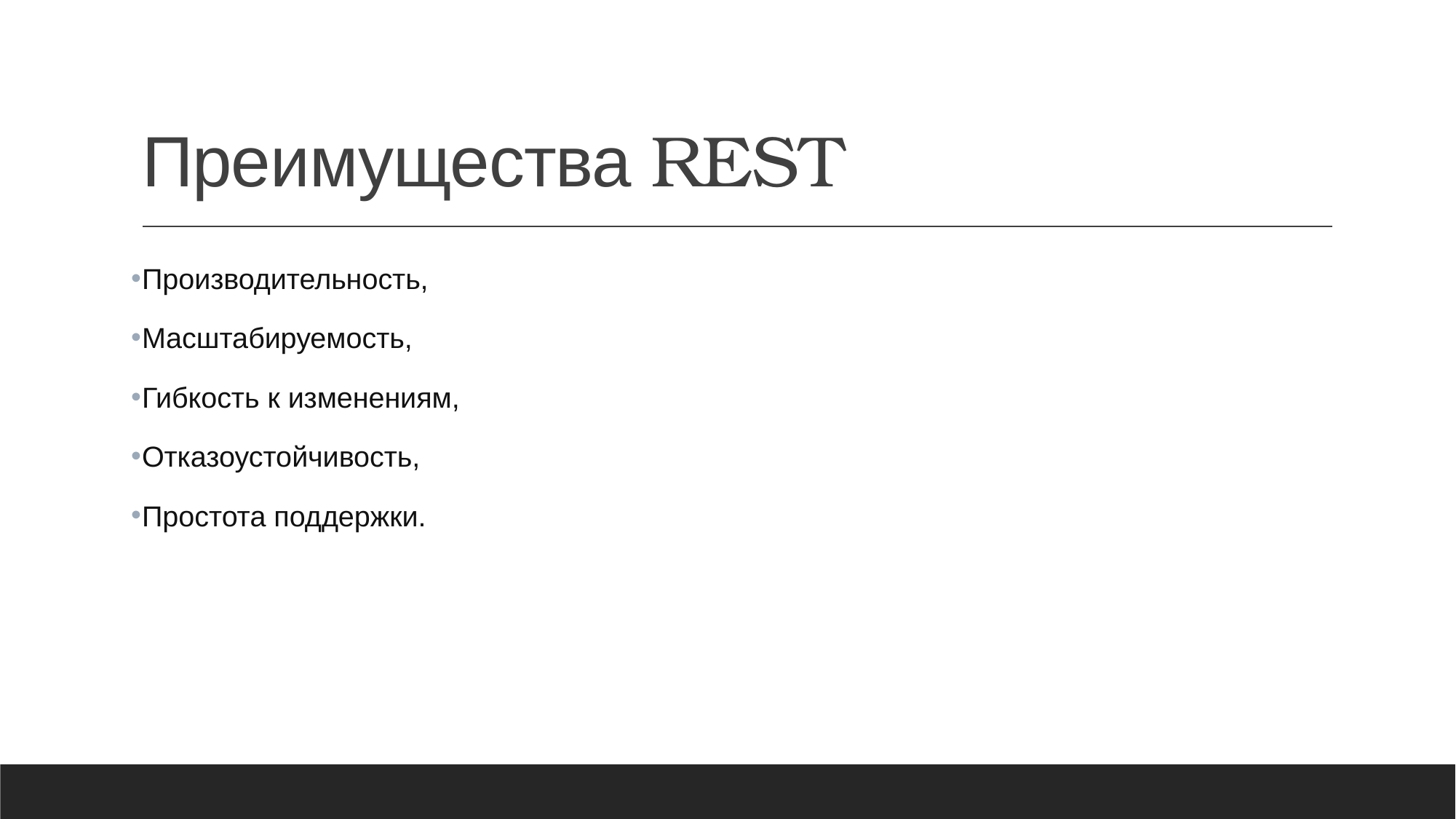

# Преимущества REST
Производительность,
Масштабируемость,
Гибкость к изменениям,
Отказоустойчивость,
Простота поддержки.